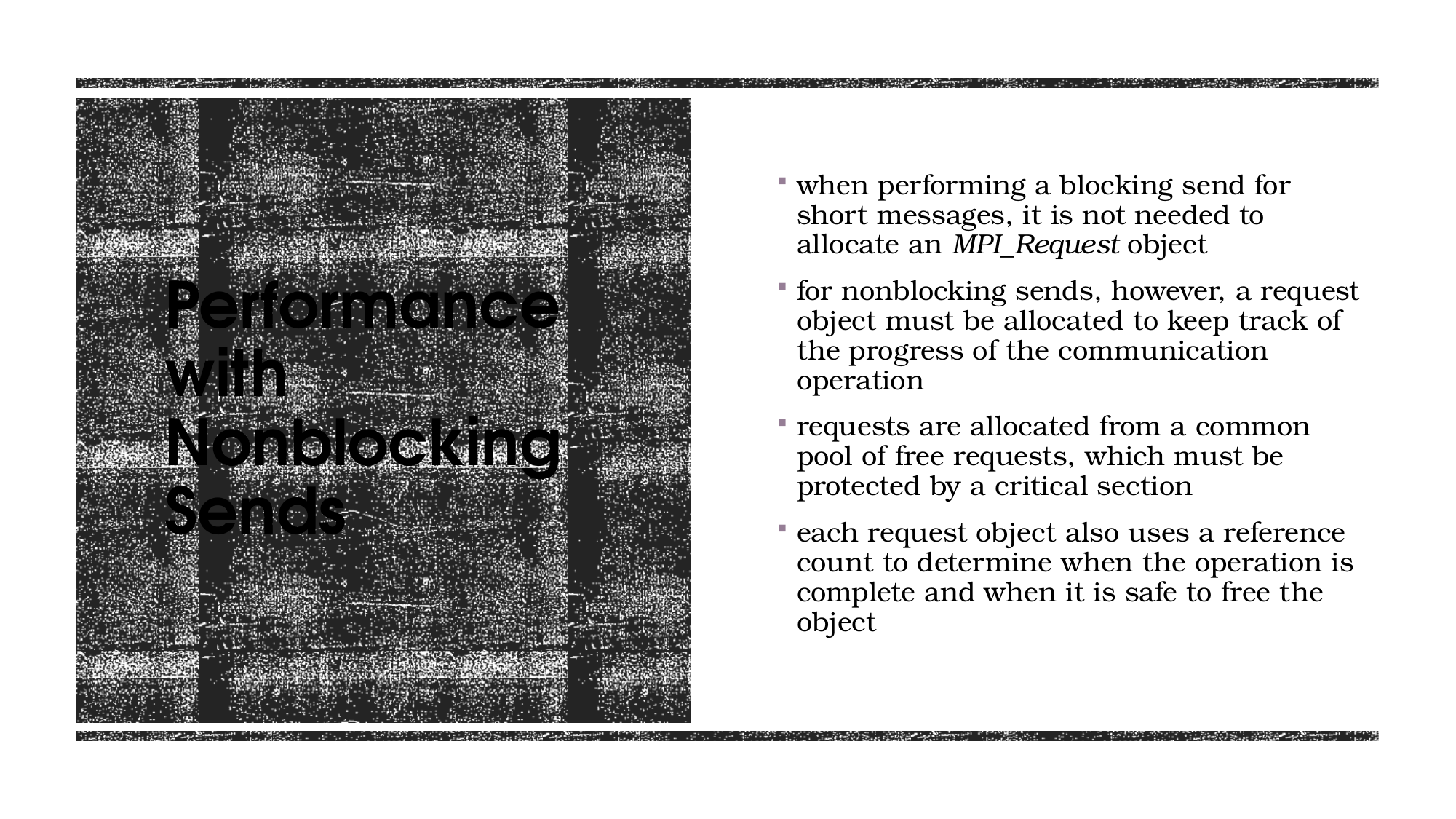

when performing a blocking send for short messages, it is not needed to allocate an MPI_Request object
for nonblocking sends, however, a request object must be allocated to keep track of the progress of the communication operation
requests are allocated from a common pool of free requests, which must be protected by a critical section
each request object also uses a reference count to determine when the operation is complete and when it is safe to free the object
# Performance with Nonblocking Sends